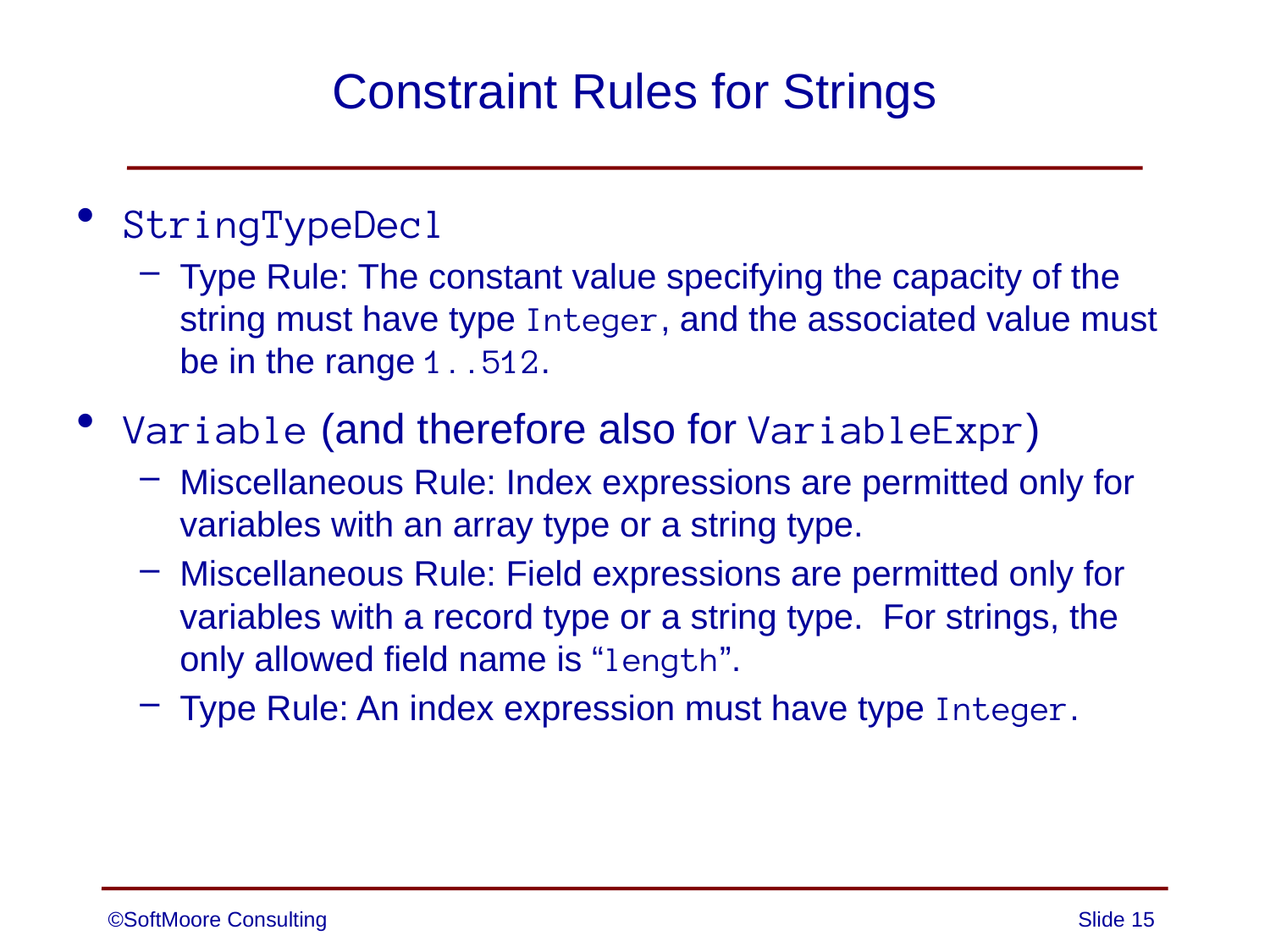

# Constraint Rules for Strings
StringTypeDecl
Type Rule: The constant value specifying the capacity of the string must have type Integer, and the associated value must be in the range 1..512.
Variable (and therefore also for VariableExpr)
Miscellaneous Rule: Index expressions are permitted only for variables with an array type or a string type.
Miscellaneous Rule: Field expressions are permitted only for variables with a record type or a string type.  For strings, the only allowed field name is “length”.
Type Rule: An index expression must have type Integer.

©SoftMoore Consulting
Slide 15